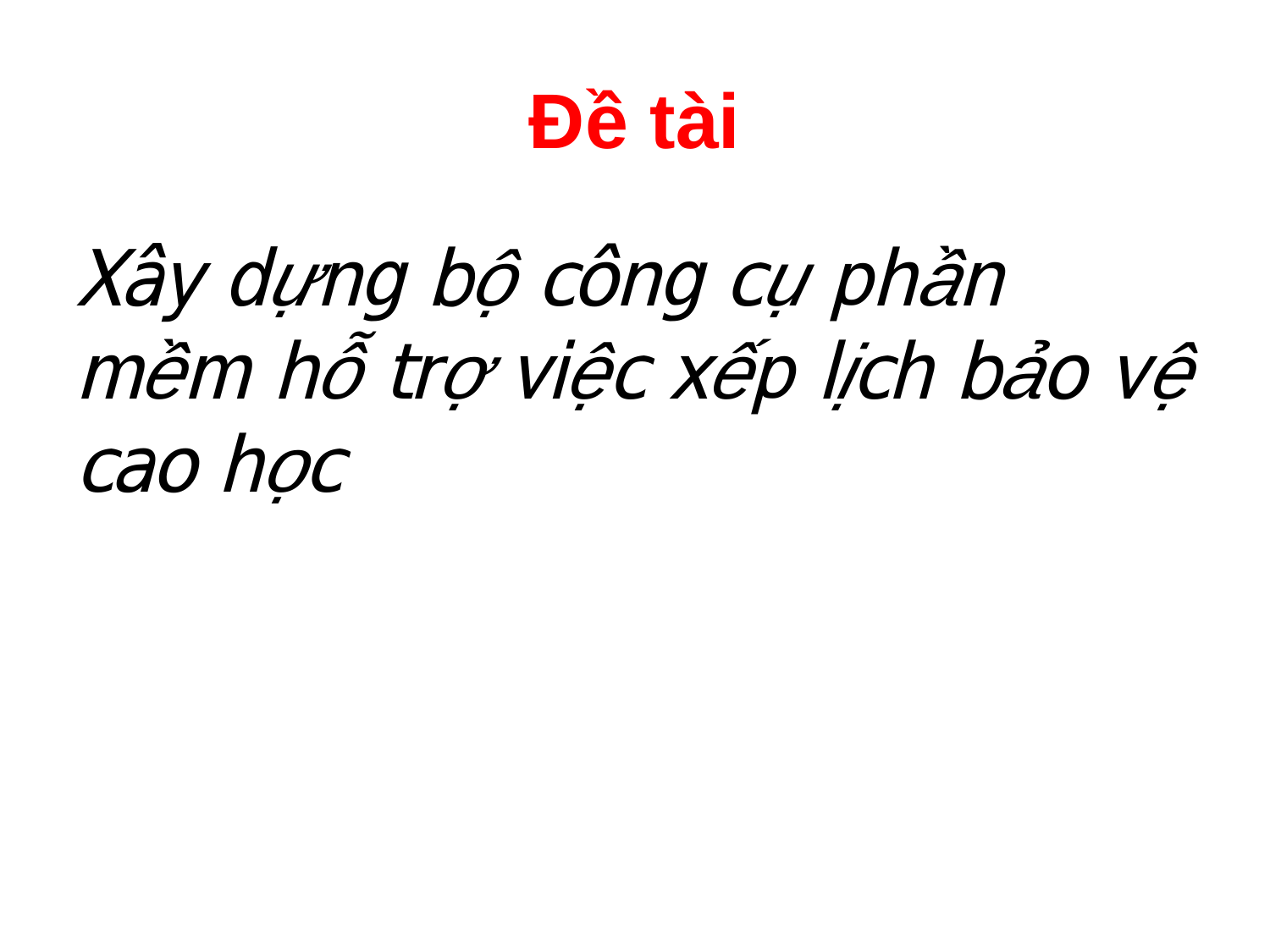

# Đề tài
Xây dựng bộ công cụ phần mềm hỗ trợ việc xếp lịch bảo vệ cao học